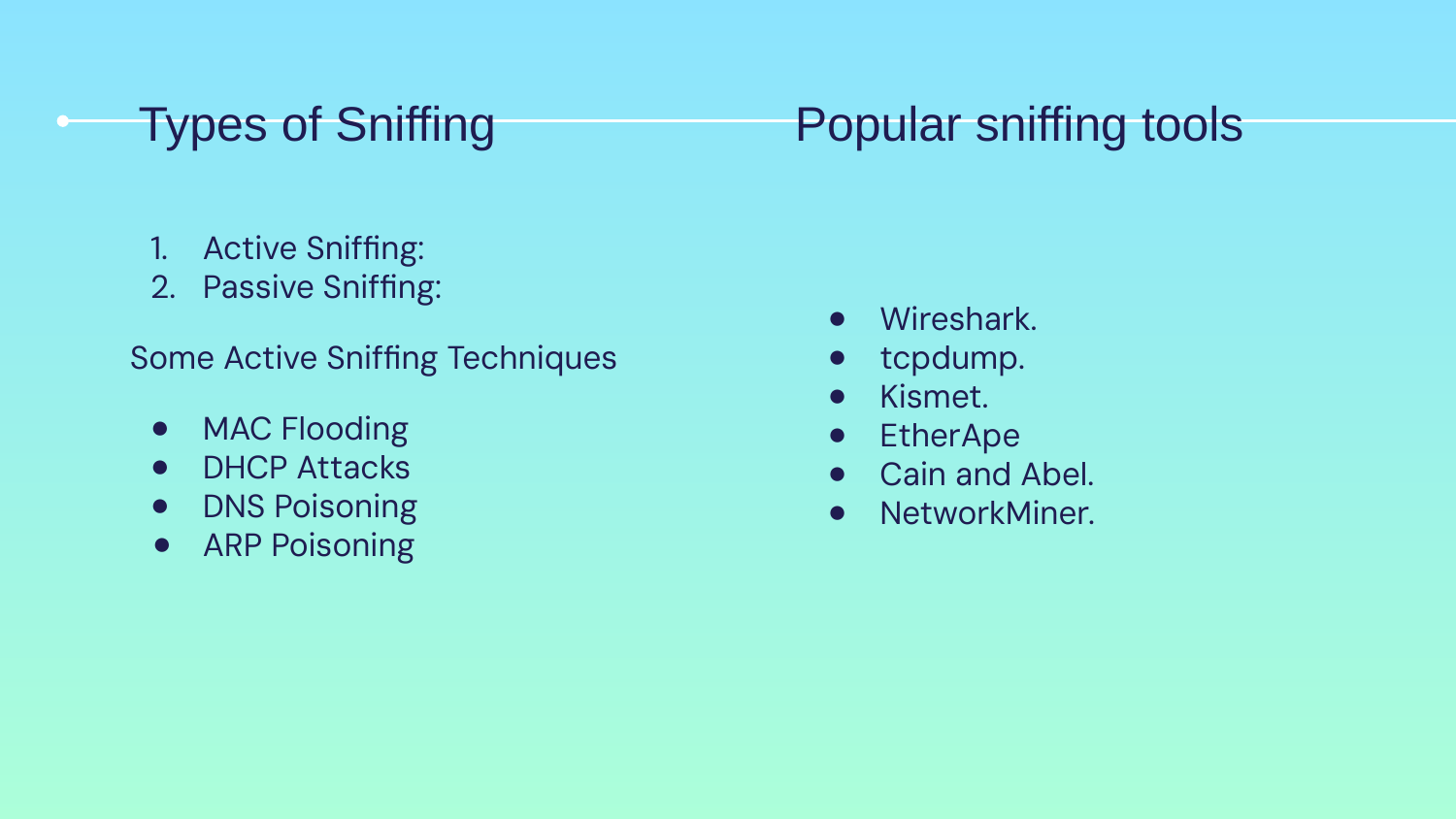

# Types of Sniffing
Popular sniffing tools
Active Sniffing:
Passive Sniffing:
Some Active Sniffing Techniques
MAC Flooding
DHCP Attacks
DNS Poisoning
ARP Poisoning

Wireshark.
tcpdump.
Kismet.
EtherApe
Cain and Abel.
NetworkMiner.